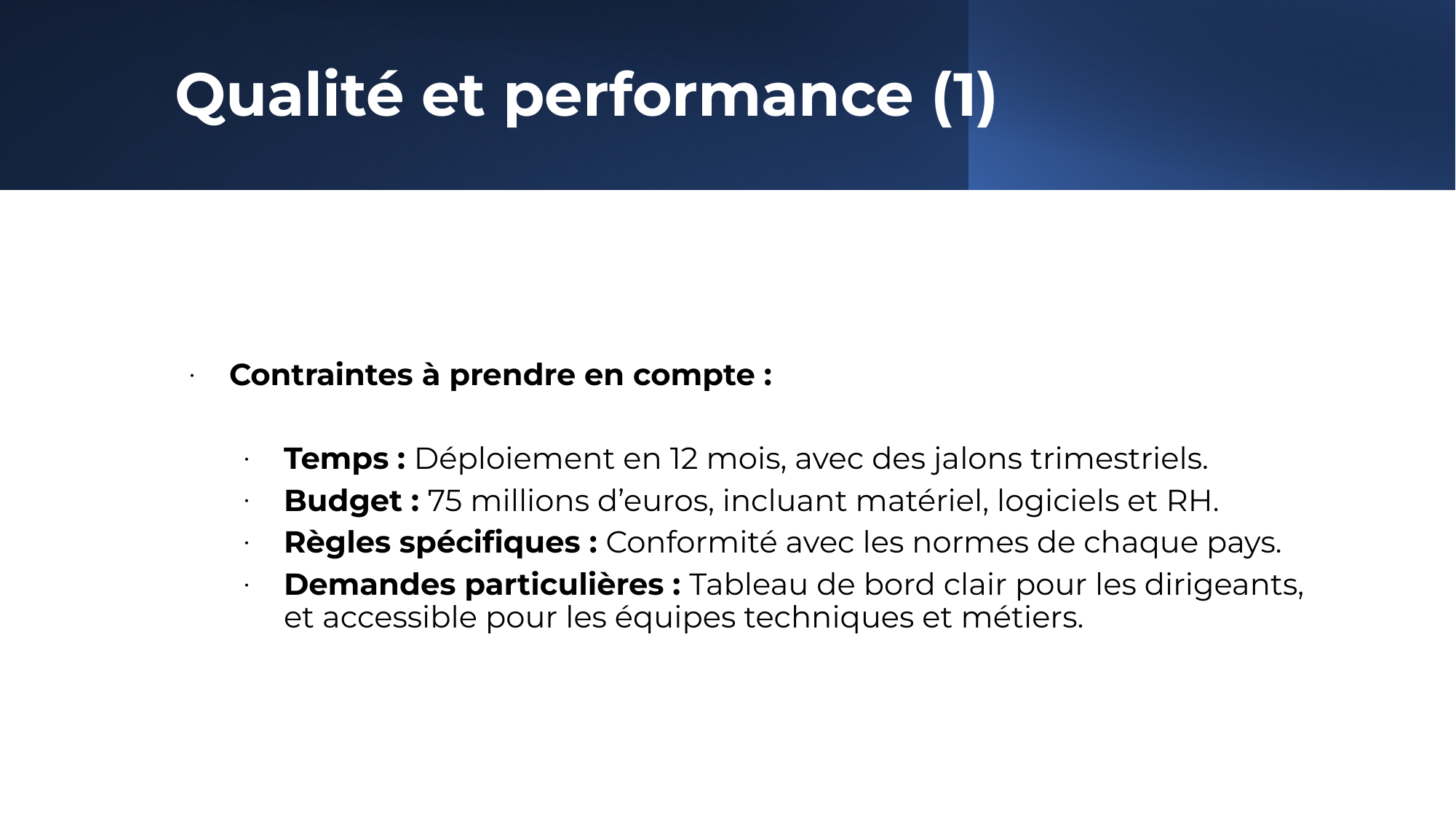

# Qualité et performance (1)
Contraintes à prendre en compte :

Temps : Déploiement en 12 mois, avec des jalons trimestriels.
Budget : 75 millions d’euros, incluant matériel, logiciels et RH.
Règles spécifiques : Conformité avec les normes de chaque pays.
Demandes particulières : Tableau de bord clair pour les dirigeants, et accessible pour les équipes techniques et métiers.